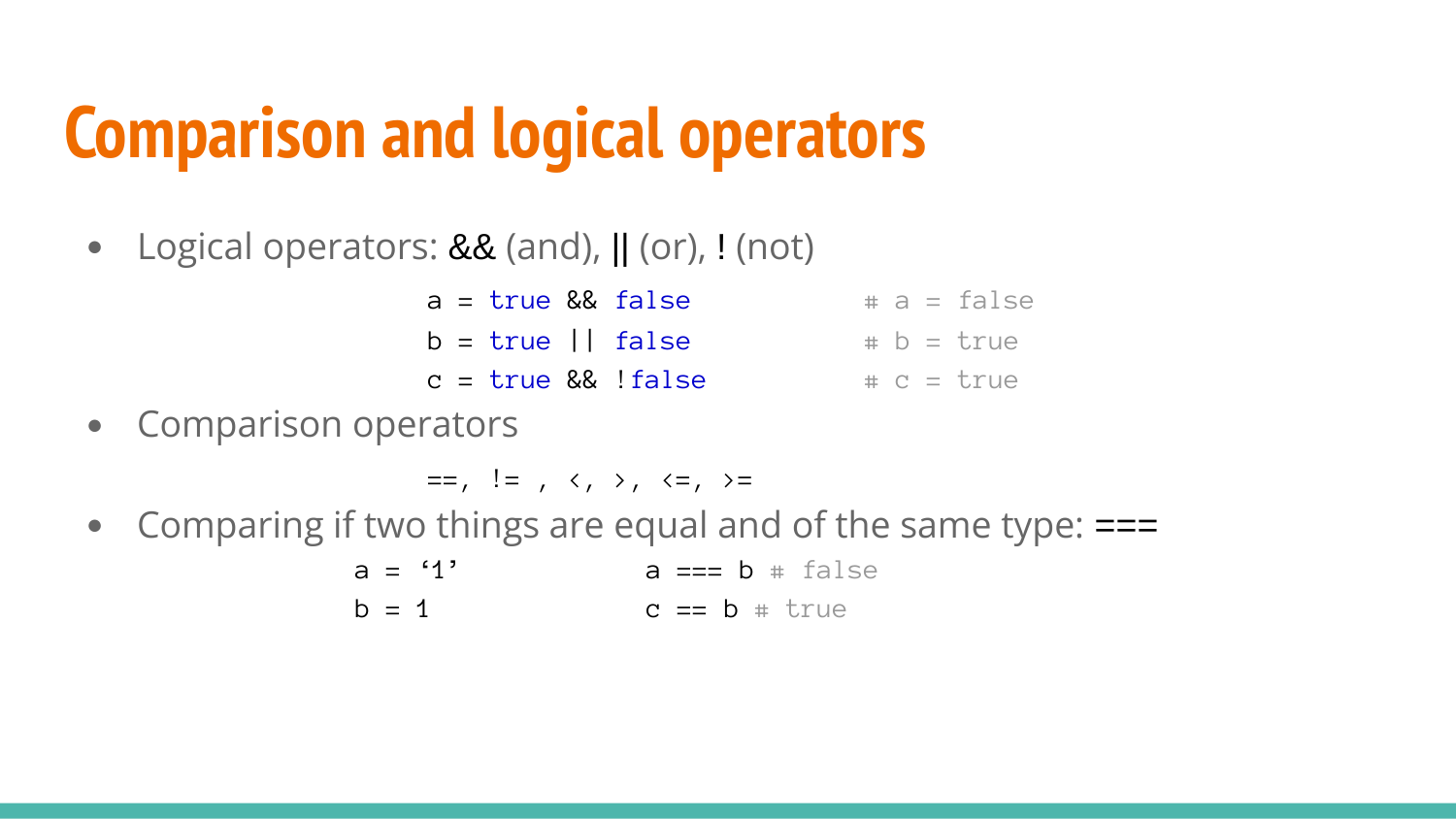

# Comparison and logical operators

Logical operators: && (and), || (or), ! (not)
		a = true && false		# a = false
		b = true || false		# b = true
		c = true && !false		# c = true
Comparison operators
		==, != , <, >, <=, >=
Comparing if two things are equal and of the same type: ===
a = ‘1’		a === b # false
b = 1		c == b # true